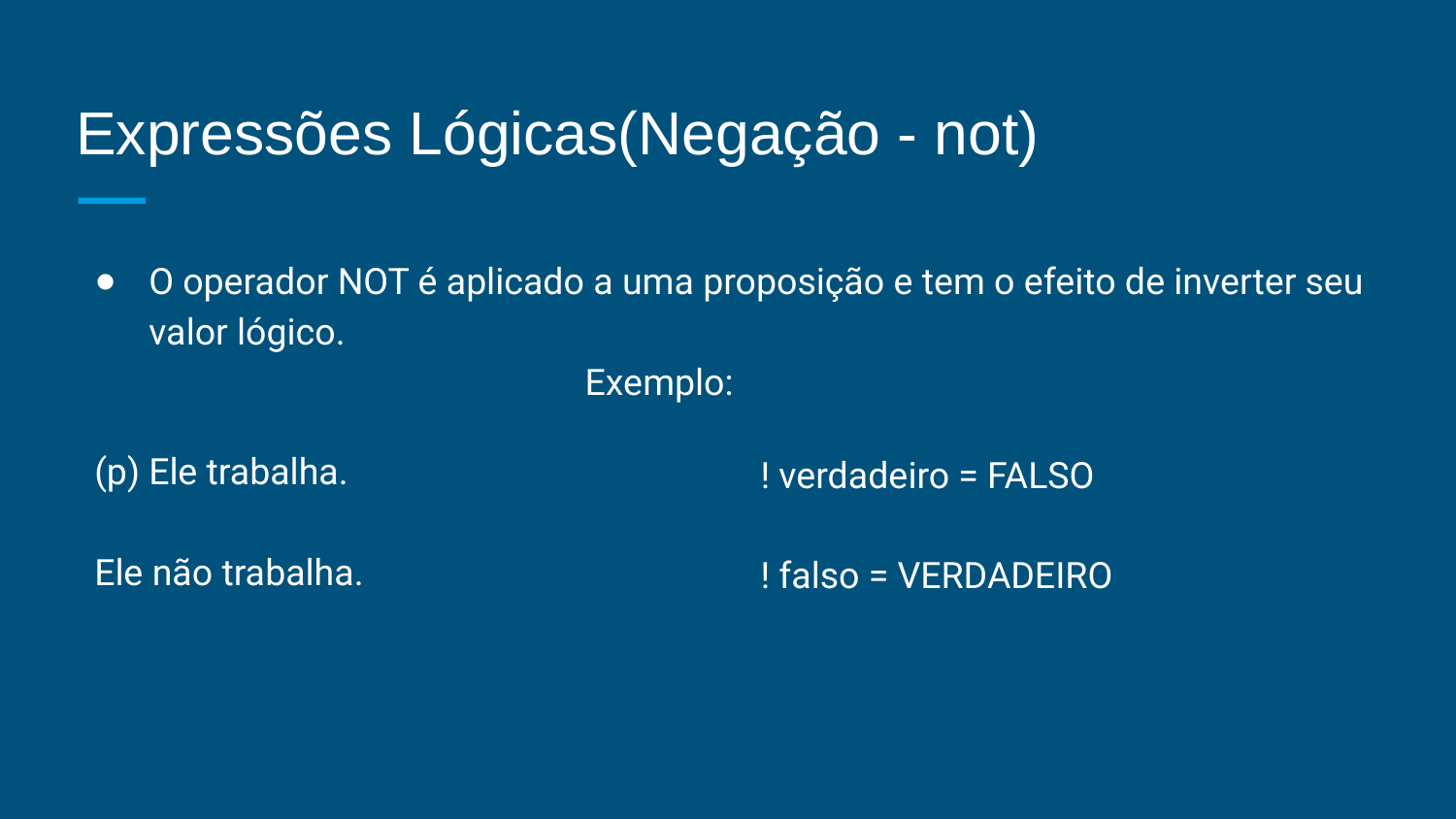

Expressões Lógicas(Negação - not)
O operador NOT é aplicado a uma proposição e tem o efeito de inverter seu valor lógico.
			      Exemplo:

(p) Ele trabalha.

Ele não trabalha.

! verdadeiro = FALSO

! falso = VERDADEIRO